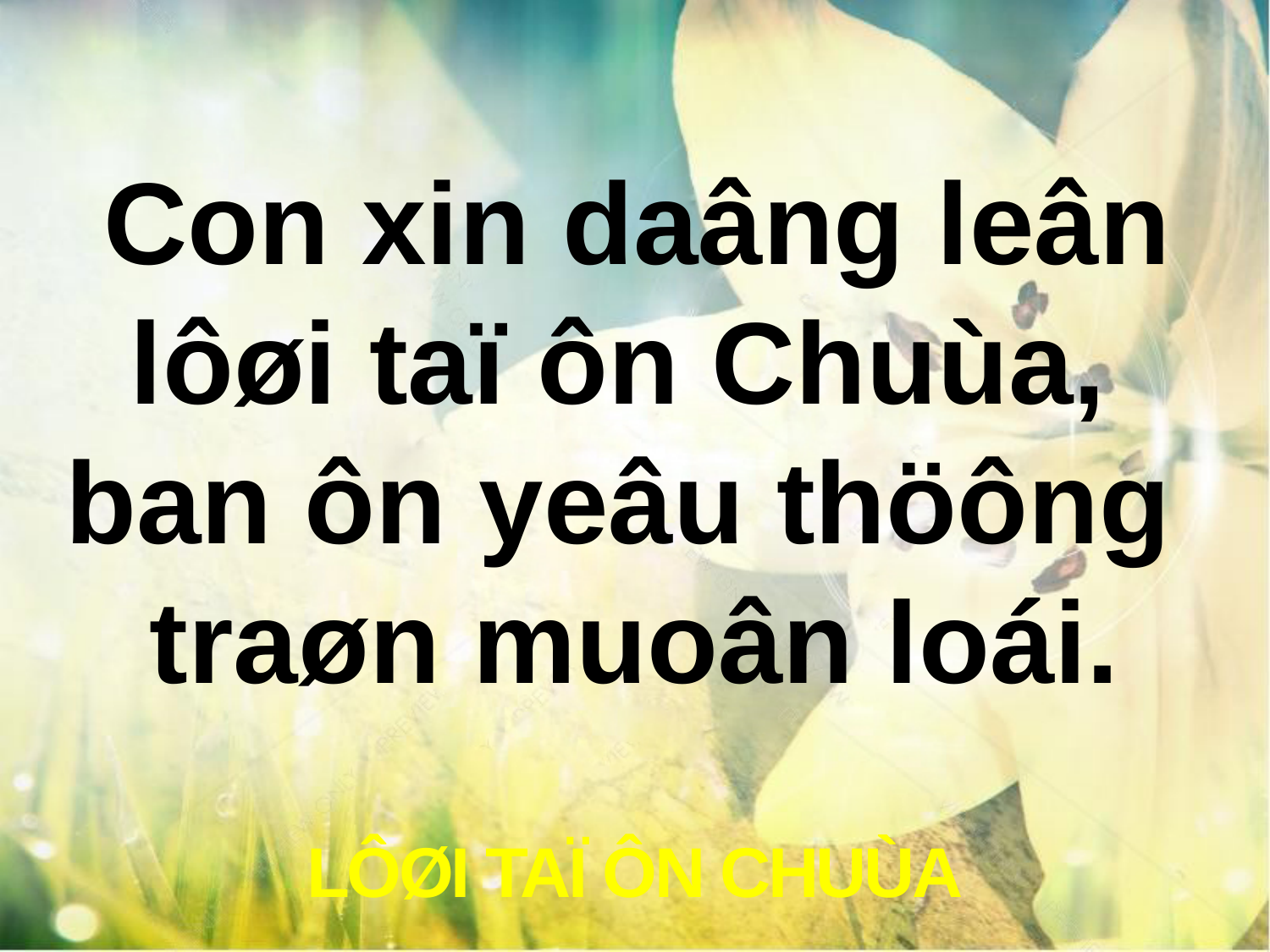

Con xin daâng leân
lôøi taï ôn Chuùa,
ban ôn yeâu thöông
traøn muoân loái.
LÔØI TAÏ ÔN CHUÙA